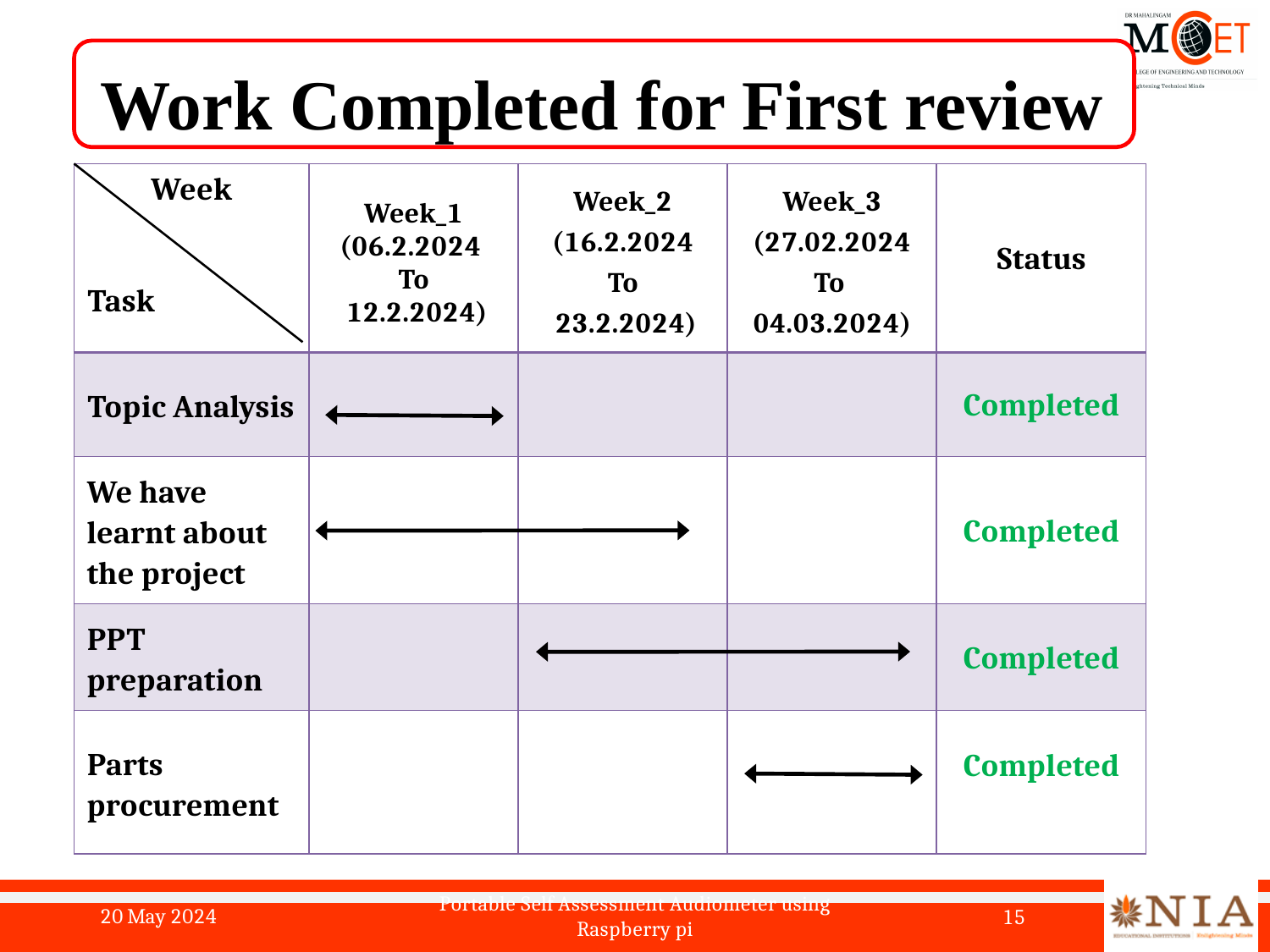

# Work Completed for First review
| Week Task | Week\_1 (06.2.2024 To 12.2.2024) | Week\_2 (16.2.2024 To 23.2.2024) | Week\_3 (27.02.2024 To 04.03.2024) | Status |
| --- | --- | --- | --- | --- |
| Topic Analysis |  |  |  | Completed |
| We have learnt about the project |  |  |  | Completed |
| PPT preparation |  |  |  | Completed |
| Parts procurement |  |  |  | Completed |

20 May 2024
Portable Self Assessment Audiometer using Raspberry pi
15